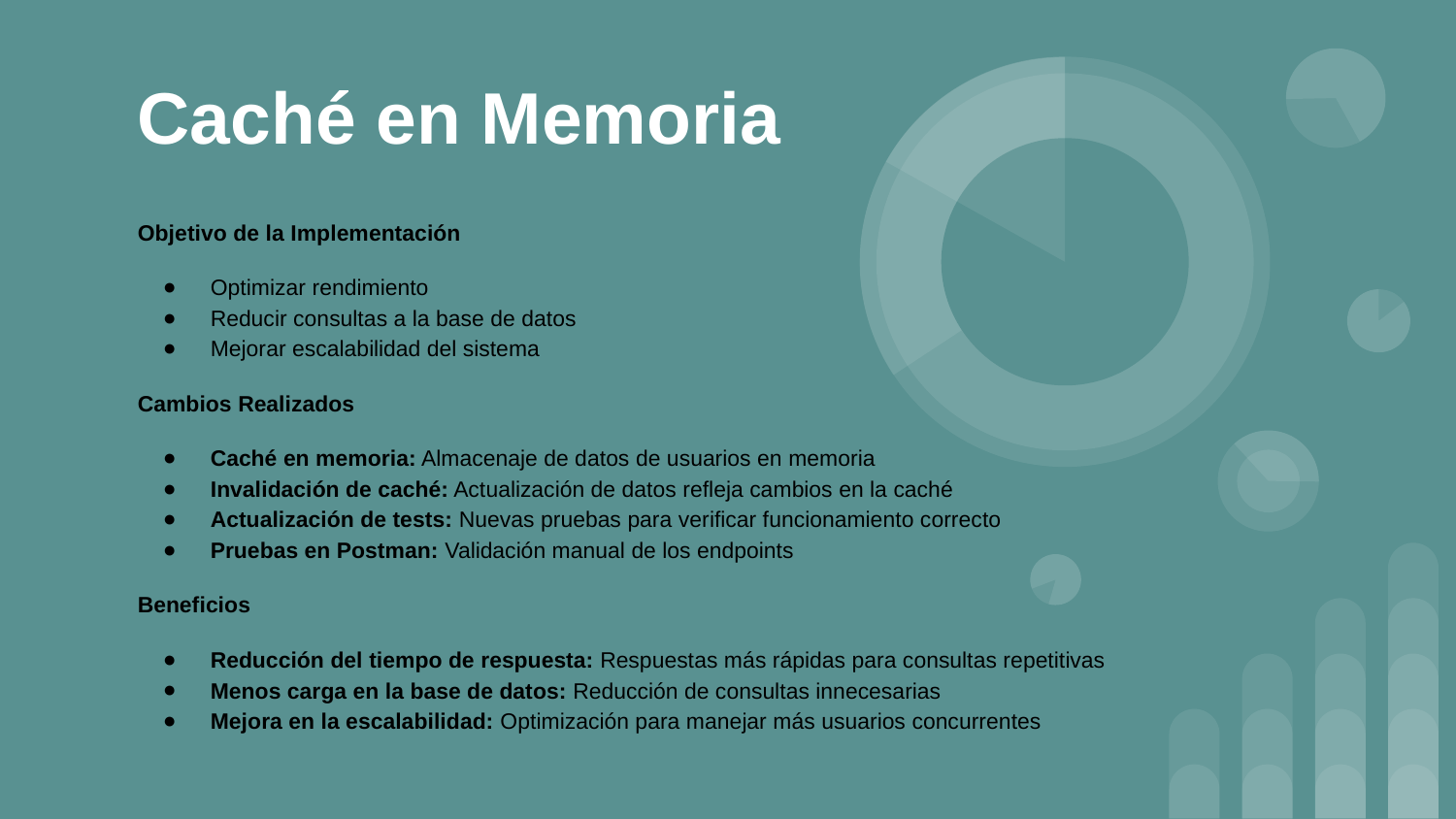

# Caché en Memoria
Objetivo de la Implementación
Optimizar rendimiento
Reducir consultas a la base de datos
Mejorar escalabilidad del sistema
Cambios Realizados
Caché en memoria: Almacenaje de datos de usuarios en memoria
Invalidación de caché: Actualización de datos refleja cambios en la caché
Actualización de tests: Nuevas pruebas para verificar funcionamiento correcto
Pruebas en Postman: Validación manual de los endpoints
Beneficios
Reducción del tiempo de respuesta: Respuestas más rápidas para consultas repetitivas
Menos carga en la base de datos: Reducción de consultas innecesarias
Mejora en la escalabilidad: Optimización para manejar más usuarios concurrentes